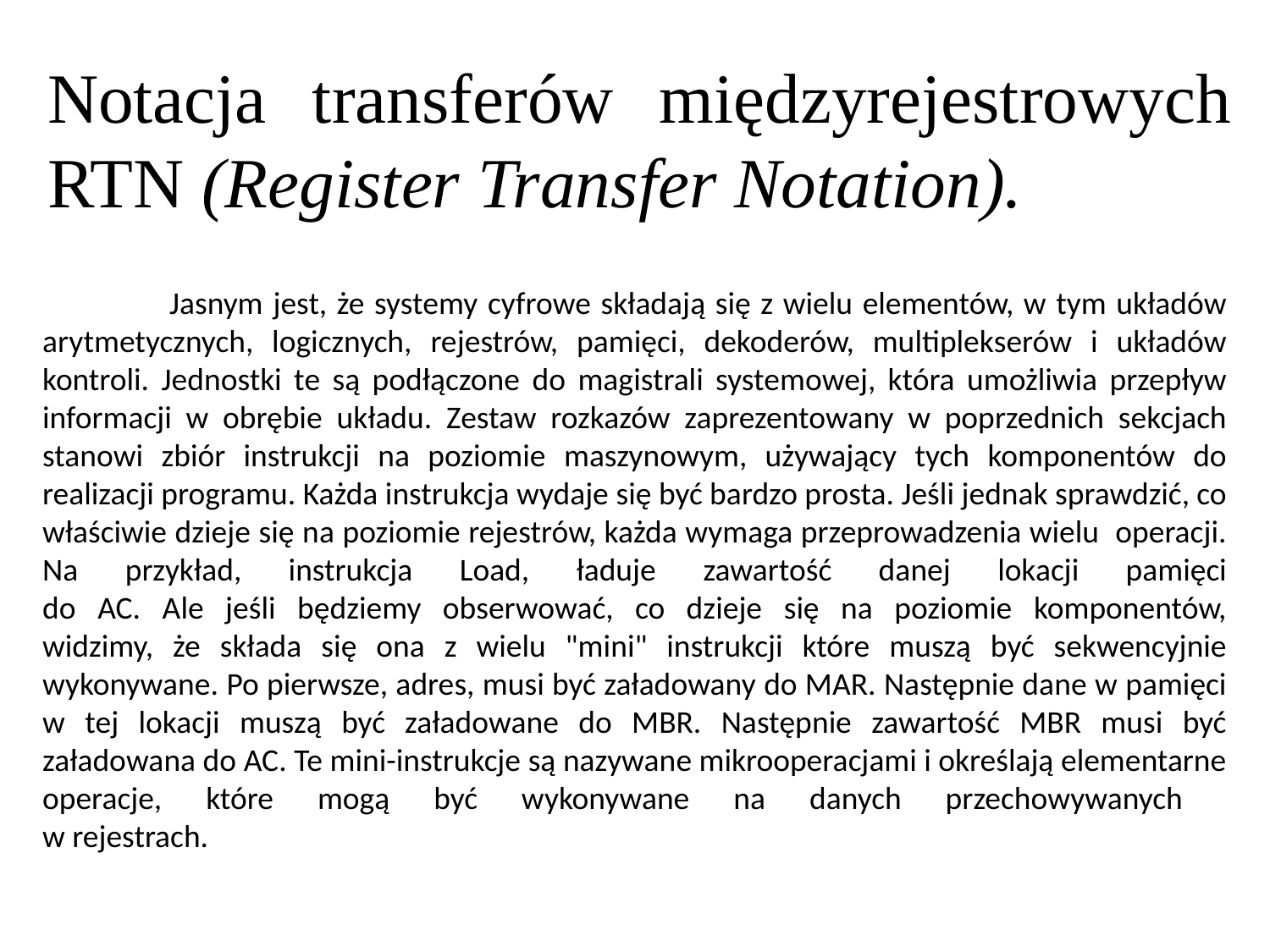

Notacja transferów międzyrejestrowych RTN (Register Transfer Notation).
	Jasnym jest, że systemy cyfrowe składają się z wielu elementów, w tym układów arytmetycznych, logicznych, rejestrów, pamięci, dekoderów, multiplekserów i układów kontroli. Jednostki te są podłączone do magistrali systemowej, która umożliwia przepływ informacji w obrębie układu. Zestaw rozkazów zaprezentowany w poprzednich sekcjach stanowi zbiór instrukcji na poziomie maszynowym, używający tych komponentów do realizacji programu. Każda instrukcja wydaje się być bardzo prosta. Jeśli jednak sprawdzić, co właściwie dzieje się na poziomie rejestrów, każda wymaga przeprowadzenia wielu  operacji. Na przykład, instrukcja Load, ładuje zawartość danej lokacji pamięci
do AC. Ale jeśli będziemy obserwować, co dzieje się na poziomie komponentów,
widzimy, że składa się ona z wielu "mini" instrukcji które muszą być sekwencyjnie wykonywane. Po pierwsze, adres, musi być załadowany do MAR. Następnie dane w pamięci w tej lokacji muszą być załadowane do MBR. Następnie zawartość MBR musi być załadowana do AC. Te mini-instrukcje są nazywane mikrooperacjami i określają elementarne operacje, które mogą być wykonywane na danych przechowywanych
w rejestrach.